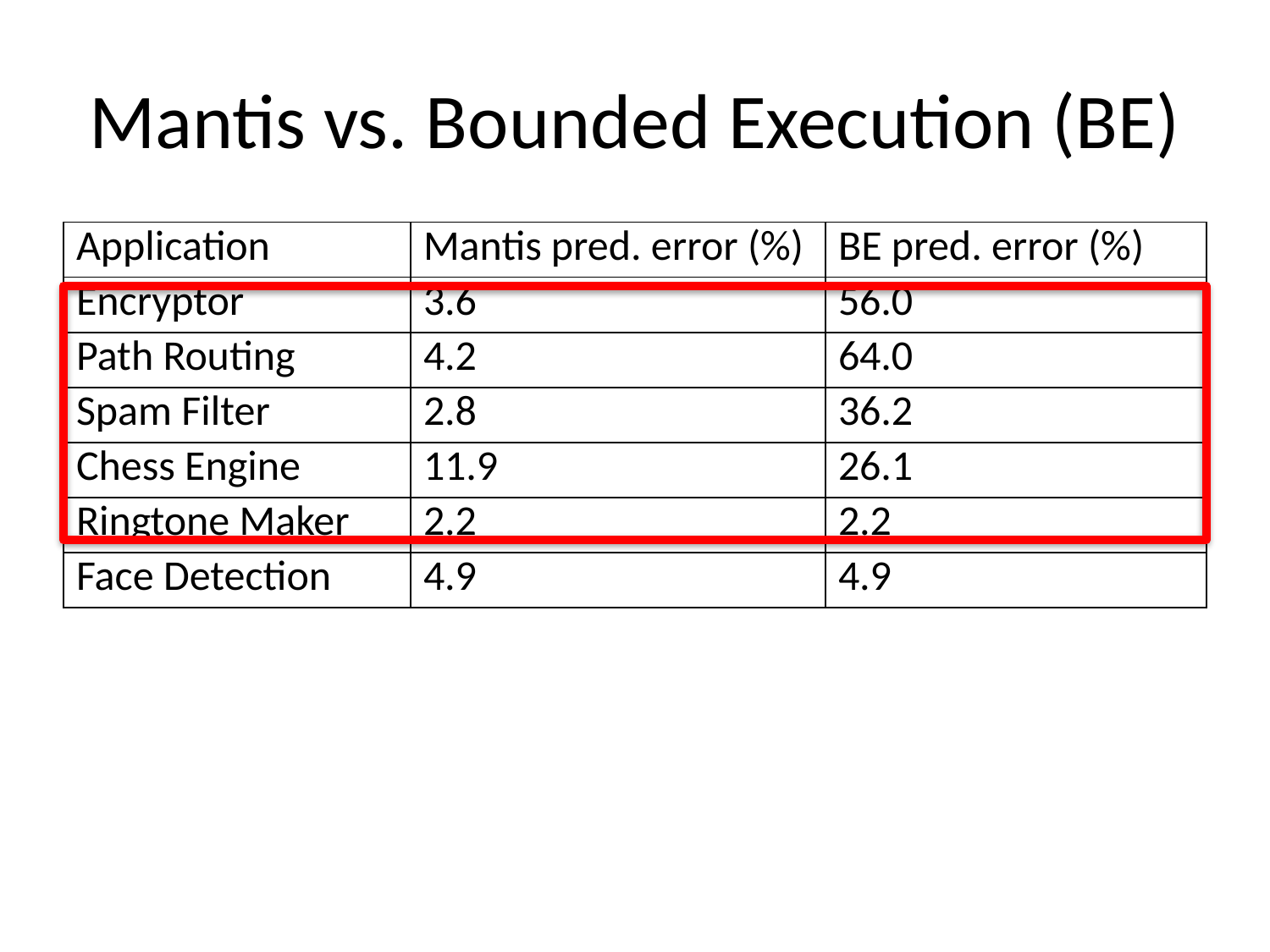

# Mantis vs. Bounded Execution (BE)
| Application | Mantis pred. error (%) | BE pred. error (%) |
| --- | --- | --- |
| Encryptor | 3.6 | 56.0 |
| Path Routing | 4.2 | 64.0 |
| Spam Filter | 2.8 | 36.2 |
| Chess Engine | 11.9 | 26.1 |
| Ringtone Maker | 2.2 | 2.2 |
| Face Detection | 4.9 | 4.9 |